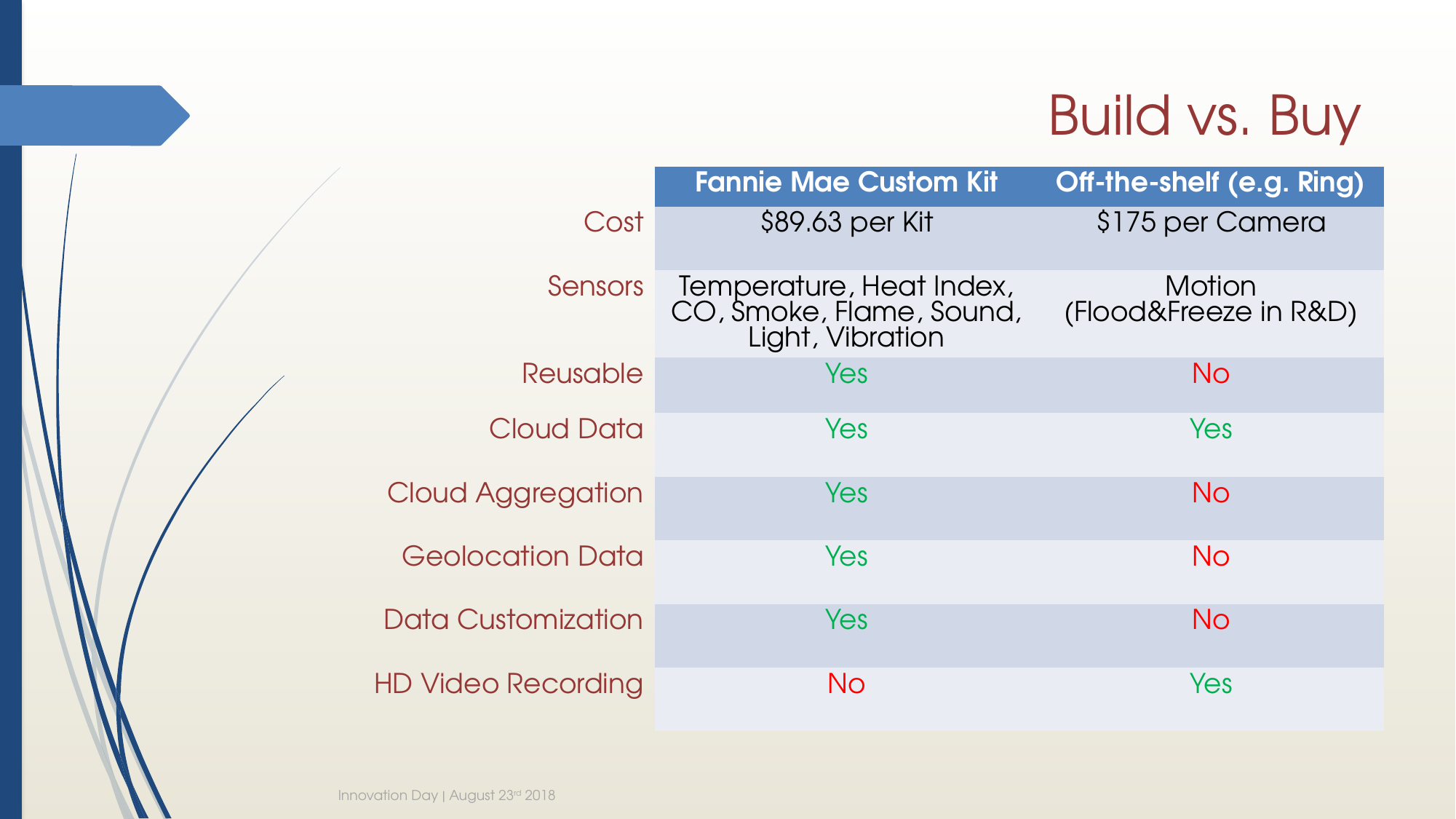

# Build vs. Buy
|  | Fannie Mae Custom Kit | Off-the-shelf (e.g. Ring) |
| --- | --- | --- |
| Cost | $89.63 per Kit | $175 per Camera |
| Sensors | Temperature, Heat Index, CO, Smoke, Flame, Sound, Light, Vibration | Motion (Flood&Freeze in R&D) |
| Reusable | Yes | No |
| Cloud Data | Yes | Yes |
| Cloud Aggregation | Yes | No |
| Geolocation Data | Yes | No |
| Data Customization | Yes | No |
| HD Video Recording | No | Yes |
Innovation Day | August 23rd 2018